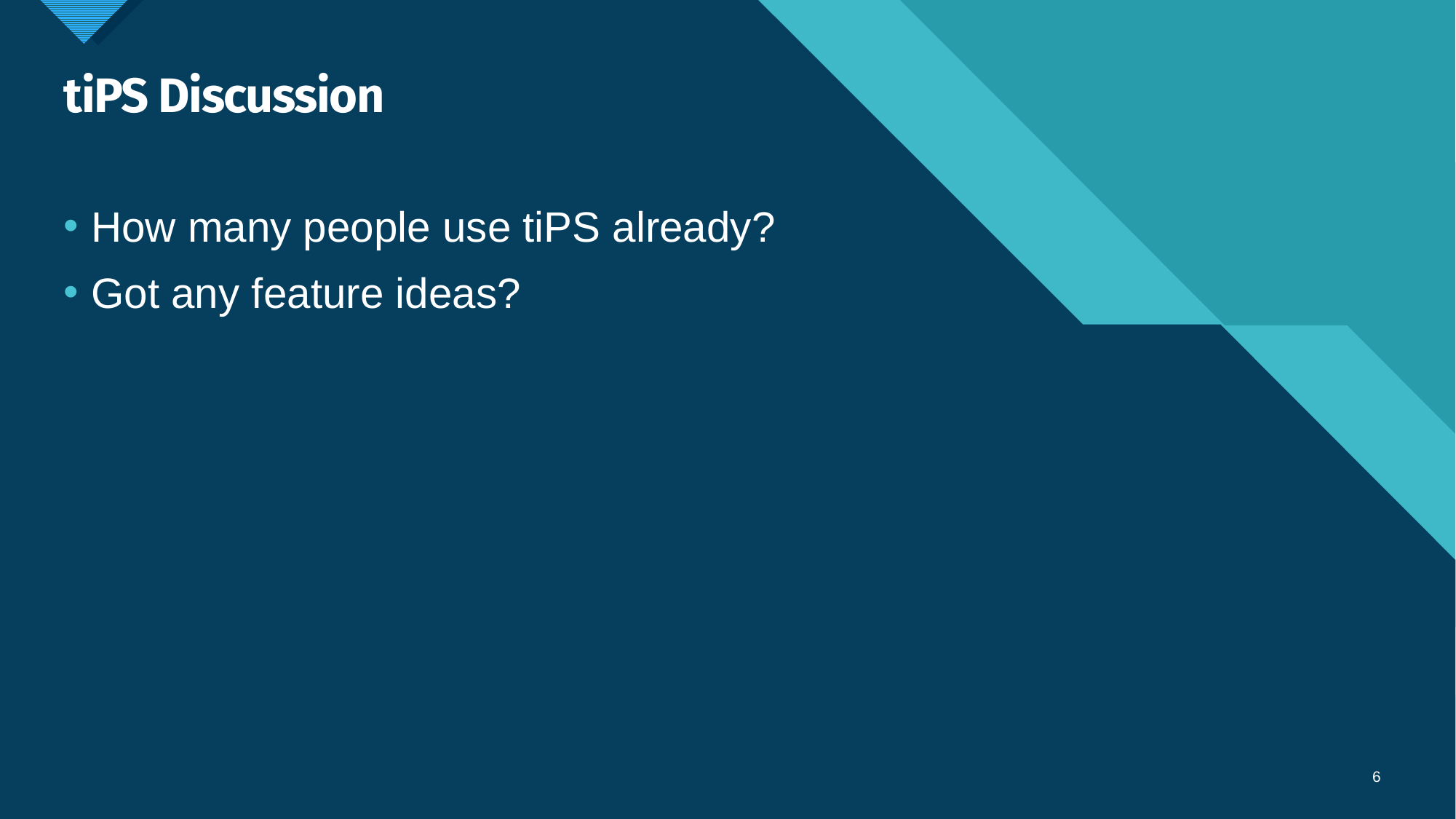

# tiPS Discussion
How many people use tiPS already?
Got any feature ideas?
6